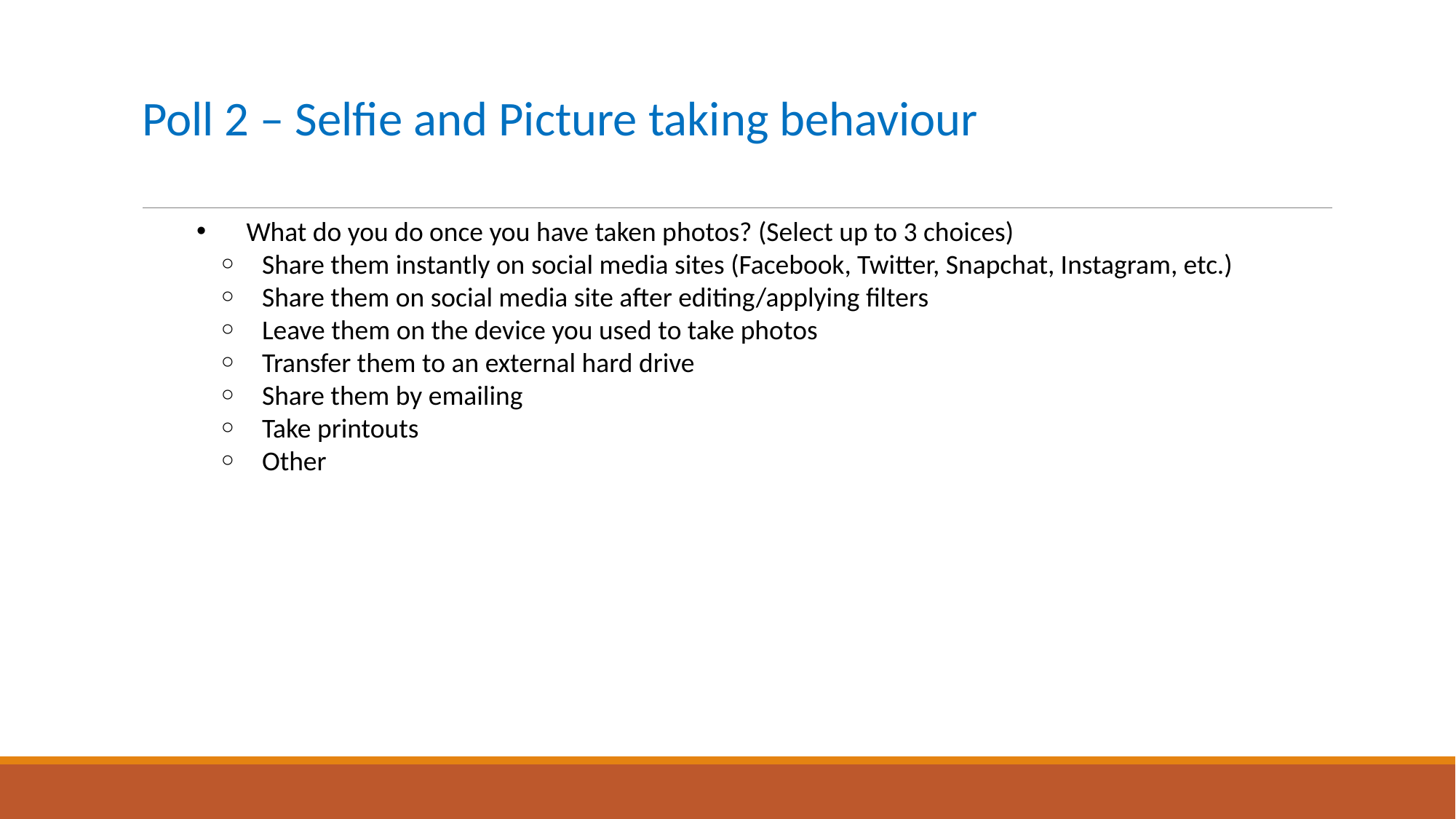

# Poll 2 – Selfie and Picture taking behaviour
 What do you do once you have taken photos? (Select up to 3 choices)
Share them instantly on social media sites (Facebook, Twitter, Snapchat, Instagram, etc.)
Share them on social media site after editing/applying filters
Leave them on the device you used to take photos
Transfer them to an external hard drive
Share them by emailing
Take printouts
Other